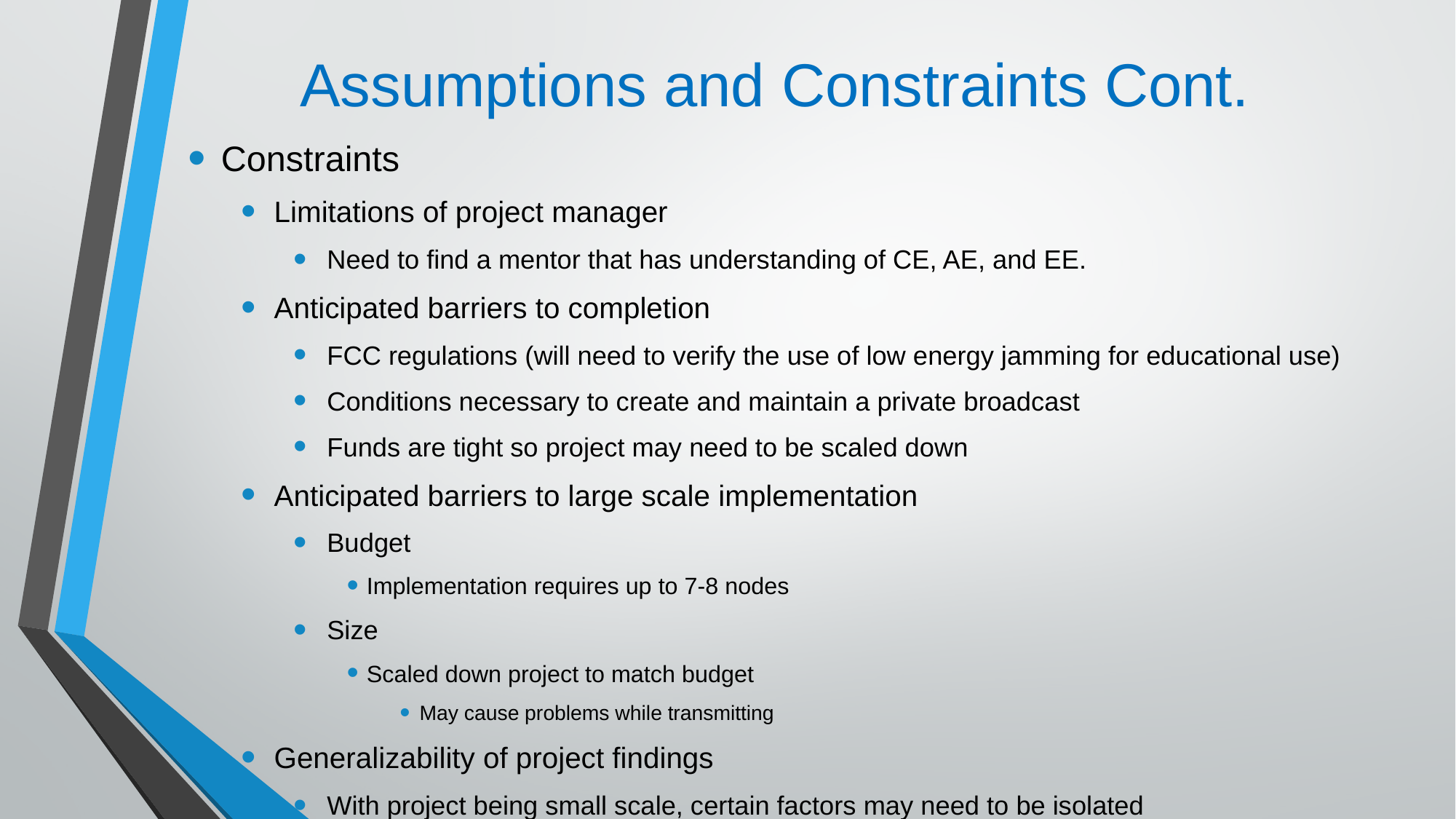

# Assumptions and Constraints Cont.
Constraints
Limitations of project manager
Need to find a mentor that has understanding of CE, AE, and EE.
Anticipated barriers to completion
FCC regulations (will need to verify the use of low energy jamming for educational use)
Conditions necessary to create and maintain a private broadcast
Funds are tight so project may need to be scaled down
Anticipated barriers to large scale implementation
Budget
Implementation requires up to 7-8 nodes
Size
Scaled down project to match budget
May cause problems while transmitting
Generalizability of project findings
With project being small scale, certain factors may need to be isolated